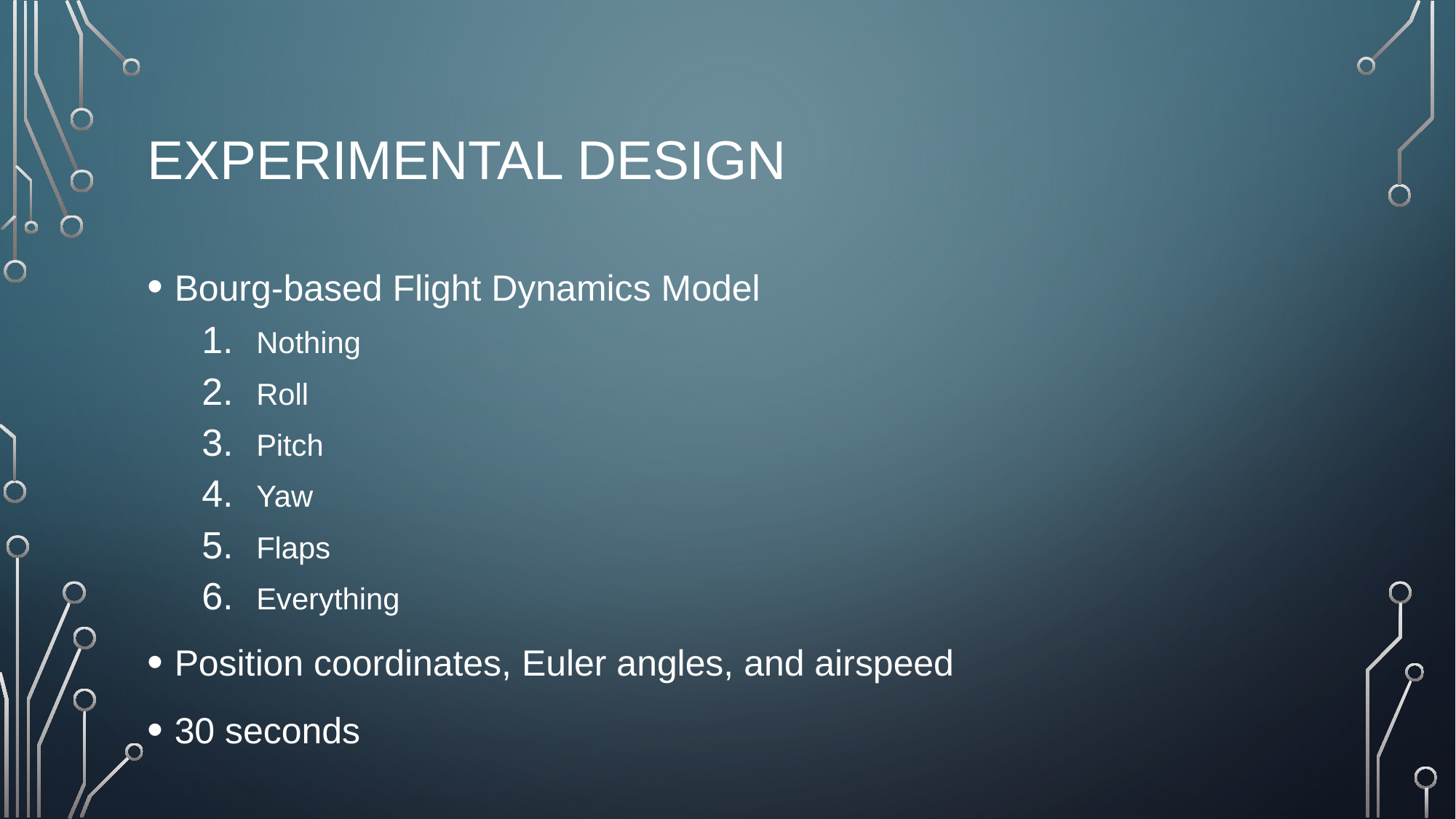

# Experimental design
Bourg-based Flight Dynamics Model
Nothing
Roll
Pitch
Yaw
Flaps
Everything
Position coordinates, Euler angles, and airspeed
30 seconds